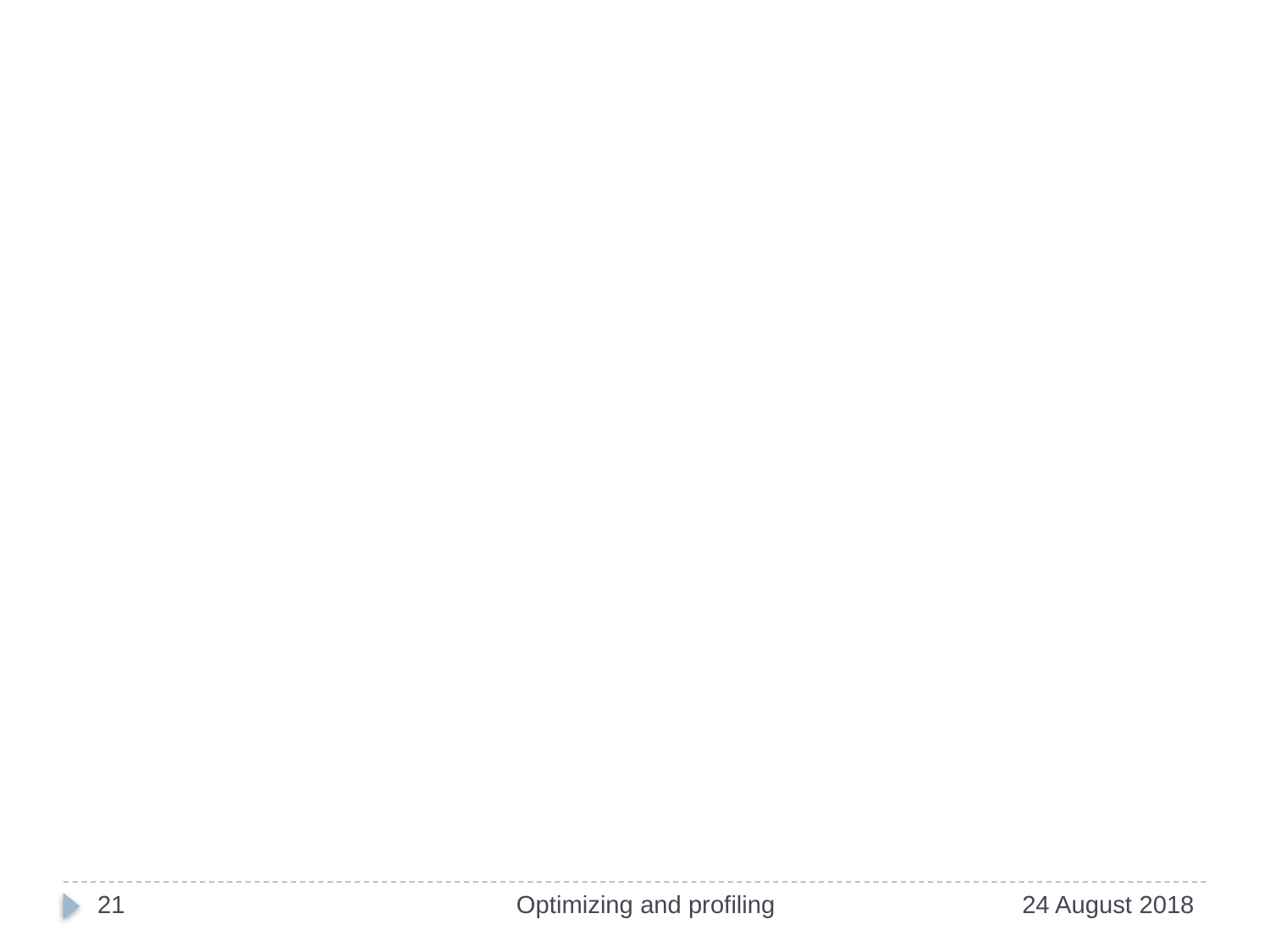

21
Optimizing and profiling
24 August 2018